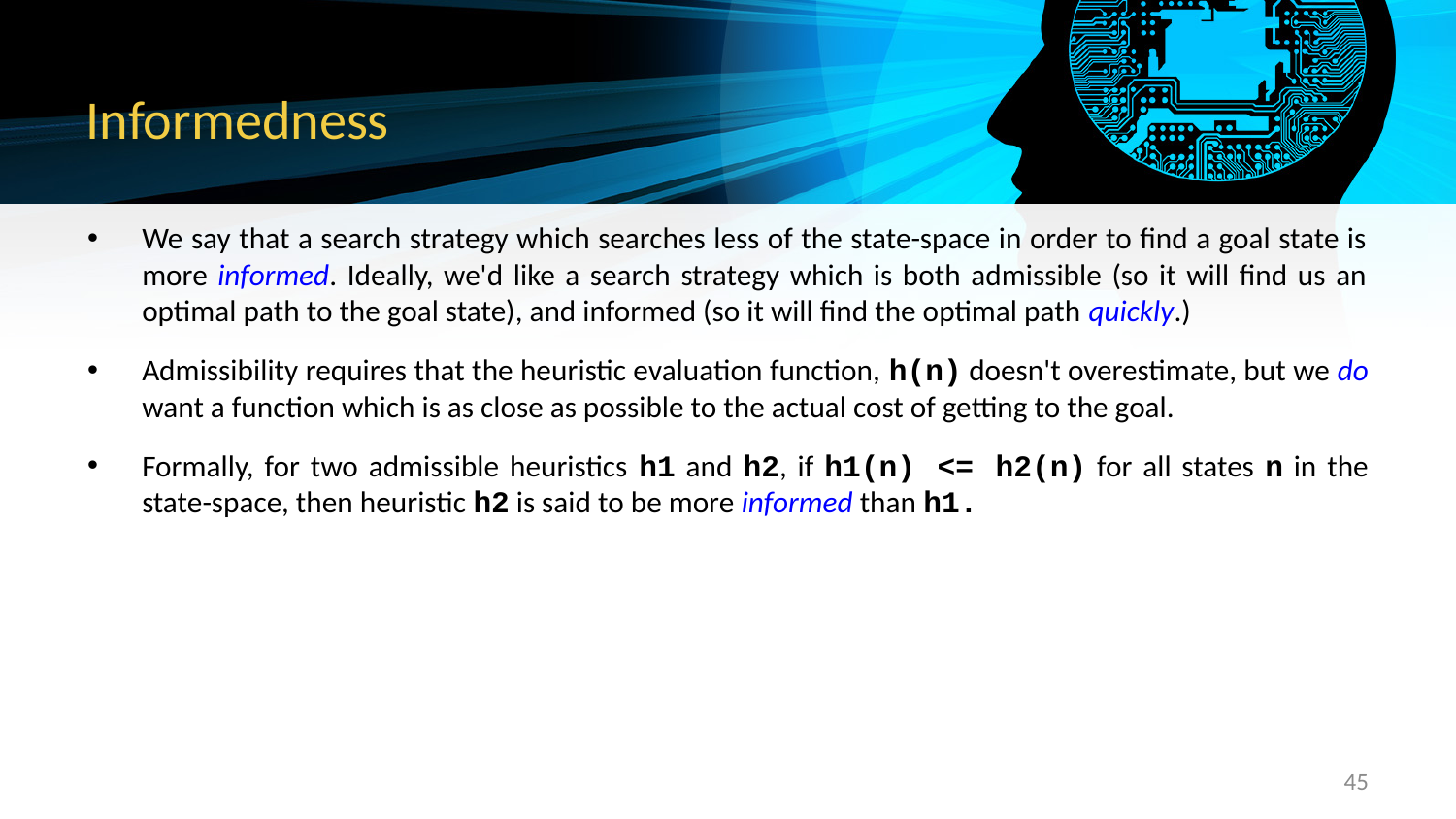

# Informedness

We say that a search strategy which searches less of the state-space in order to find a goal state is more informed. Ideally, we'd like a search strategy which is both admissible (so it will find us an optimal path to the goal state), and informed (so it will find the optimal path quickly.)

Admissibility requires that the heuristic evaluation function, h(n) doesn't overestimate, but we do want a function which is as close as possible to the actual cost of getting to the goal.

Formally, for two admissible heuristics h1 and h2, if h1(n) <= h2(n) for all states n in the state-space, then heuristic h2 is said to be more informed than h1.

45